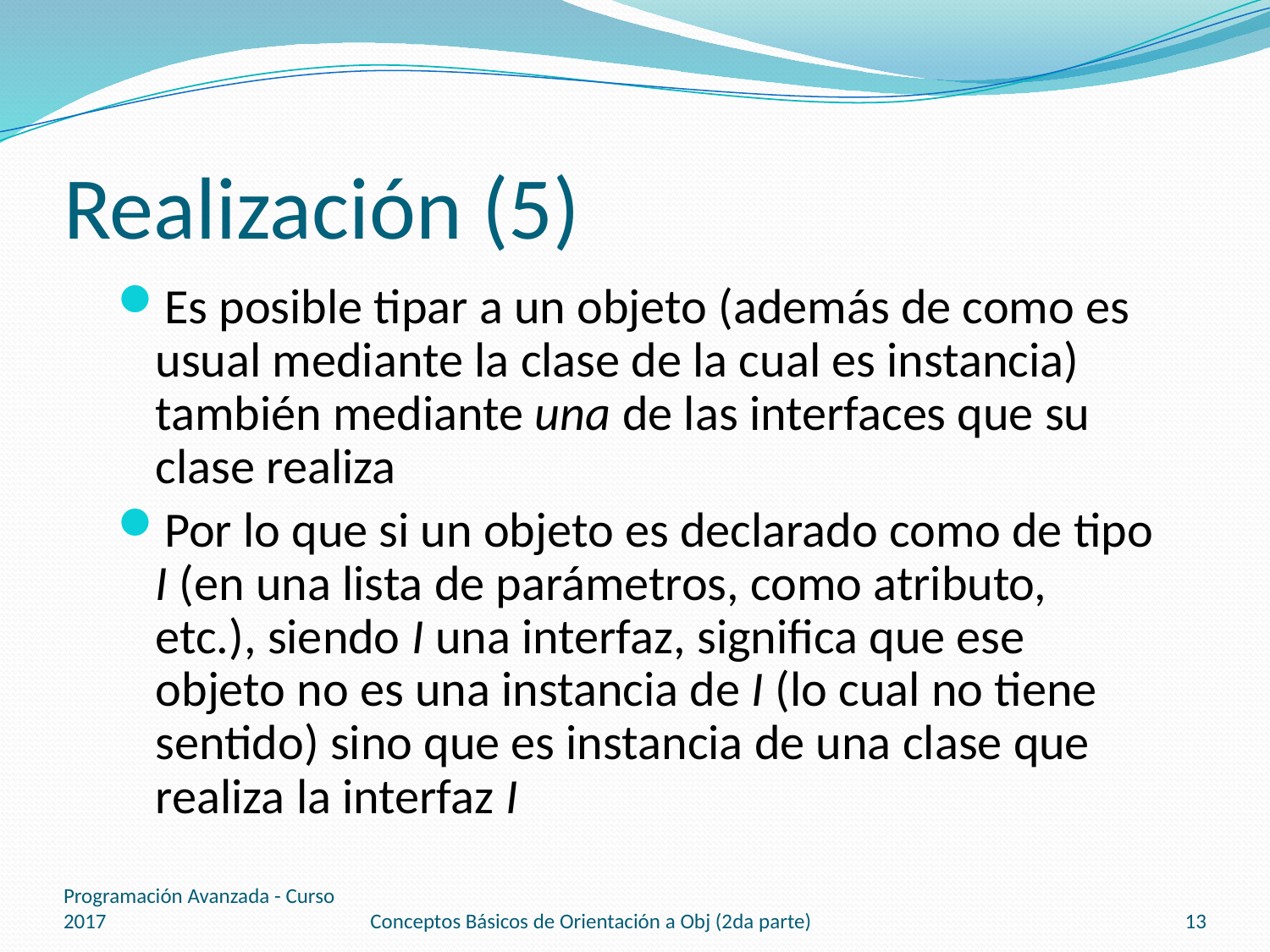

# Realización (5)
Es posible tipar a un objeto (además de como es usual mediante la clase de la cual es instancia) también mediante una de las interfaces que su clase realiza
Por lo que si un objeto es declarado como de tipo I (en una lista de parámetros, como atributo, etc.), siendo I una interfaz, significa que ese objeto no es una instancia de I (lo cual no tiene sentido) sino que es instancia de una clase que realiza la interfaz I
Programación Avanzada - Curso 2017
Conceptos Básicos de Orientación a Obj (2da parte)
13